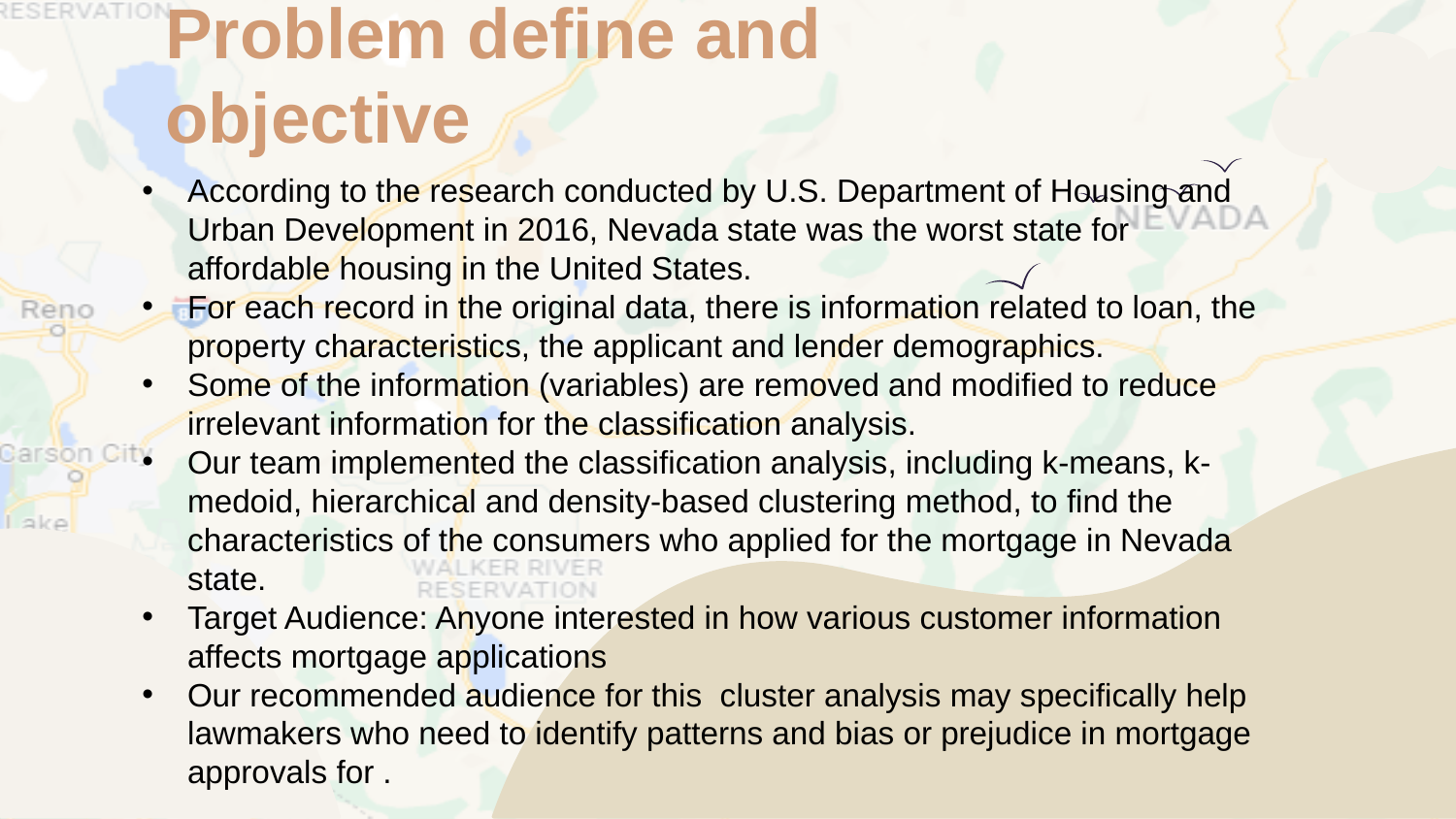

# Problem define and objective
According to the research conducted by U.S. Department of Housing and Urban Development in 2016, Nevada state was the worst state for affordable housing in the United States.
For each record in the original data, there is information related to loan, the property characteristics, the applicant and lender demographics.
Some of the information (variables) are removed and modified to reduce irrelevant information for the classification analysis.
Our team implemented the classification analysis, including k-means, k-medoid, hierarchical and density-based clustering method, to find the characteristics of the consumers who applied for the mortgage in Nevada state.
Target Audience: Anyone interested in how various customer information affects mortgage applications
Our recommended audience for this  cluster analysis may specifically help lawmakers who need to identify patterns and bias or prejudice in mortgage approvals for .